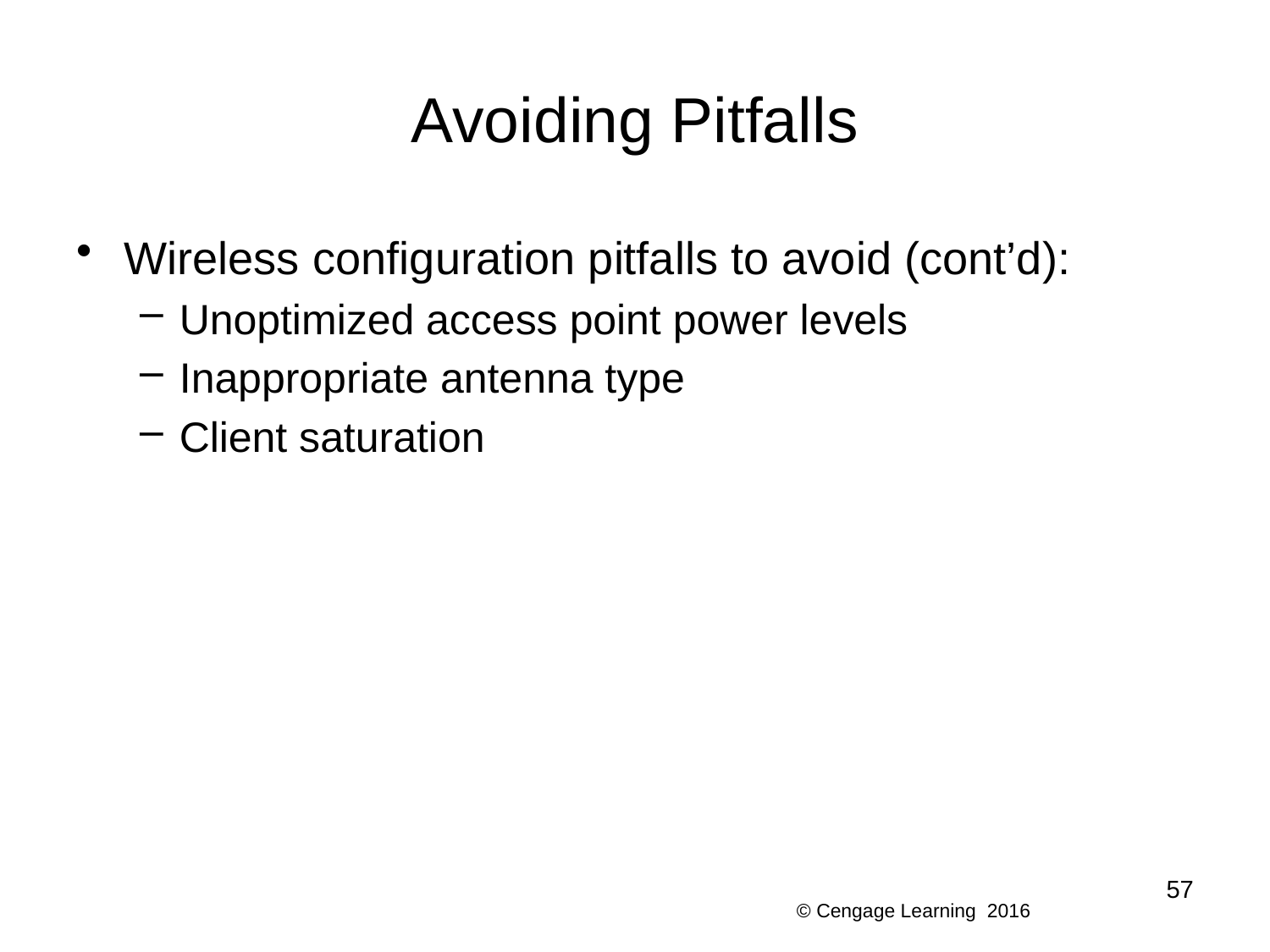

# Avoiding Pitfalls
Wireless configuration pitfalls to avoid (cont’d):
Unoptimized access point power levels
Inappropriate antenna type
Client saturation
57